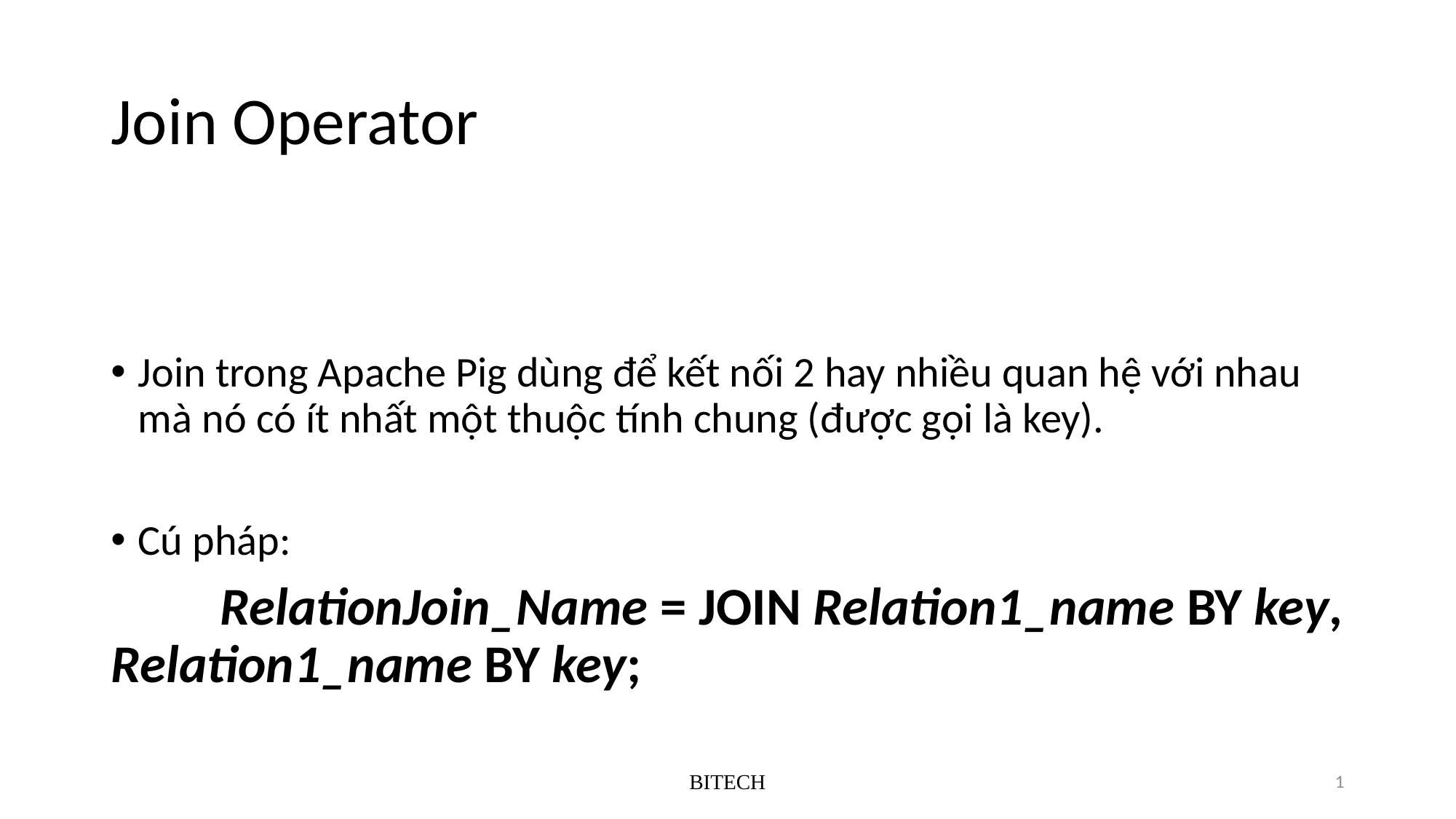

# Join Operator

Join trong Apache Pig dùng để kết nối 2 hay nhiều quan hệ với nhau mà nó có ít nhất một thuộc tính chung (được gọi là key).

Cú pháp:
	RelationJoin_Name = JOIN Relation1_name BY key, Relation1_name BY key;

BITECH
1